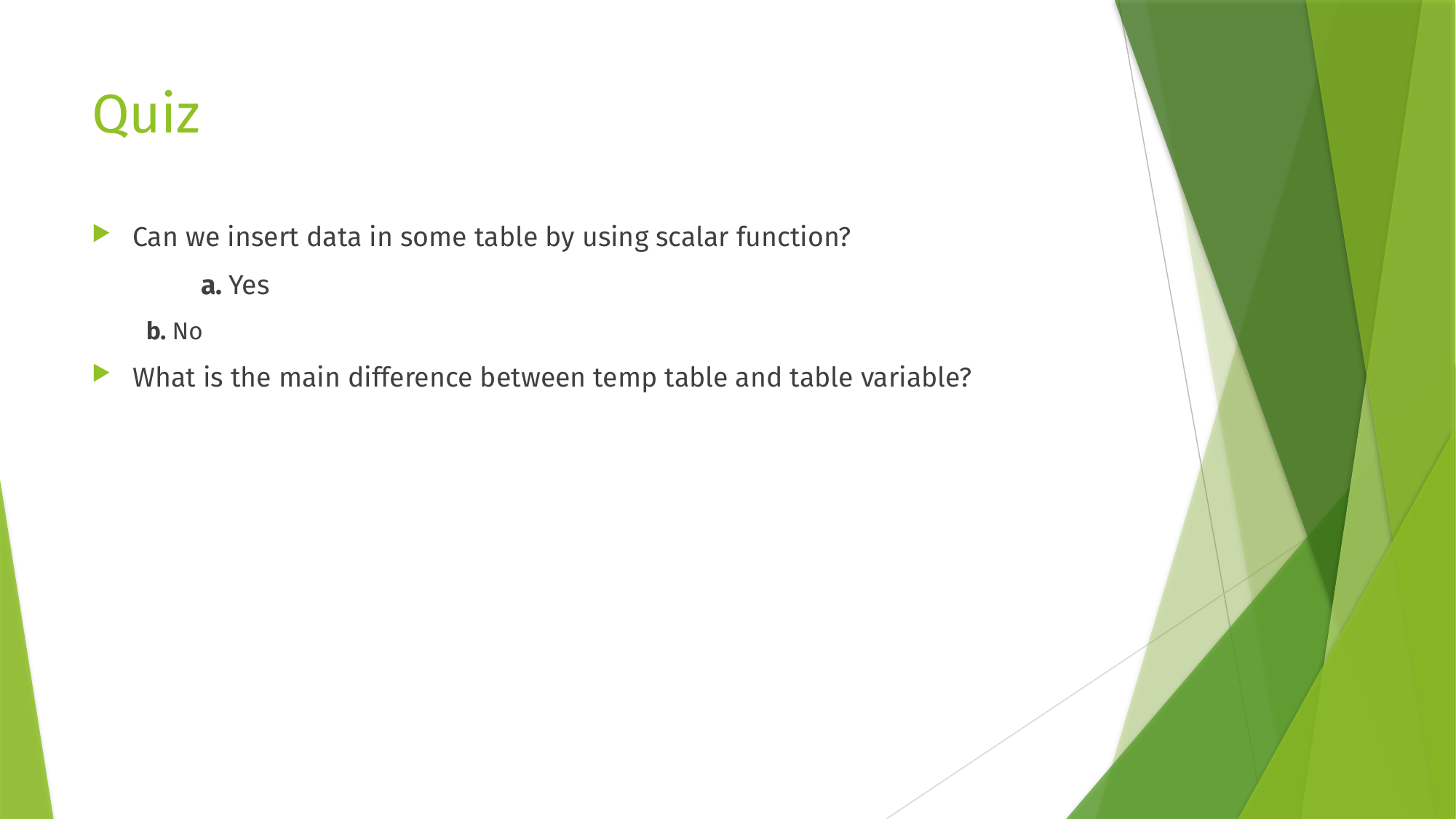

# Quiz

Can we insert data in some table by using scalar function?
 	a. Yes
b. No
What is the main difference between temp table and table variable?